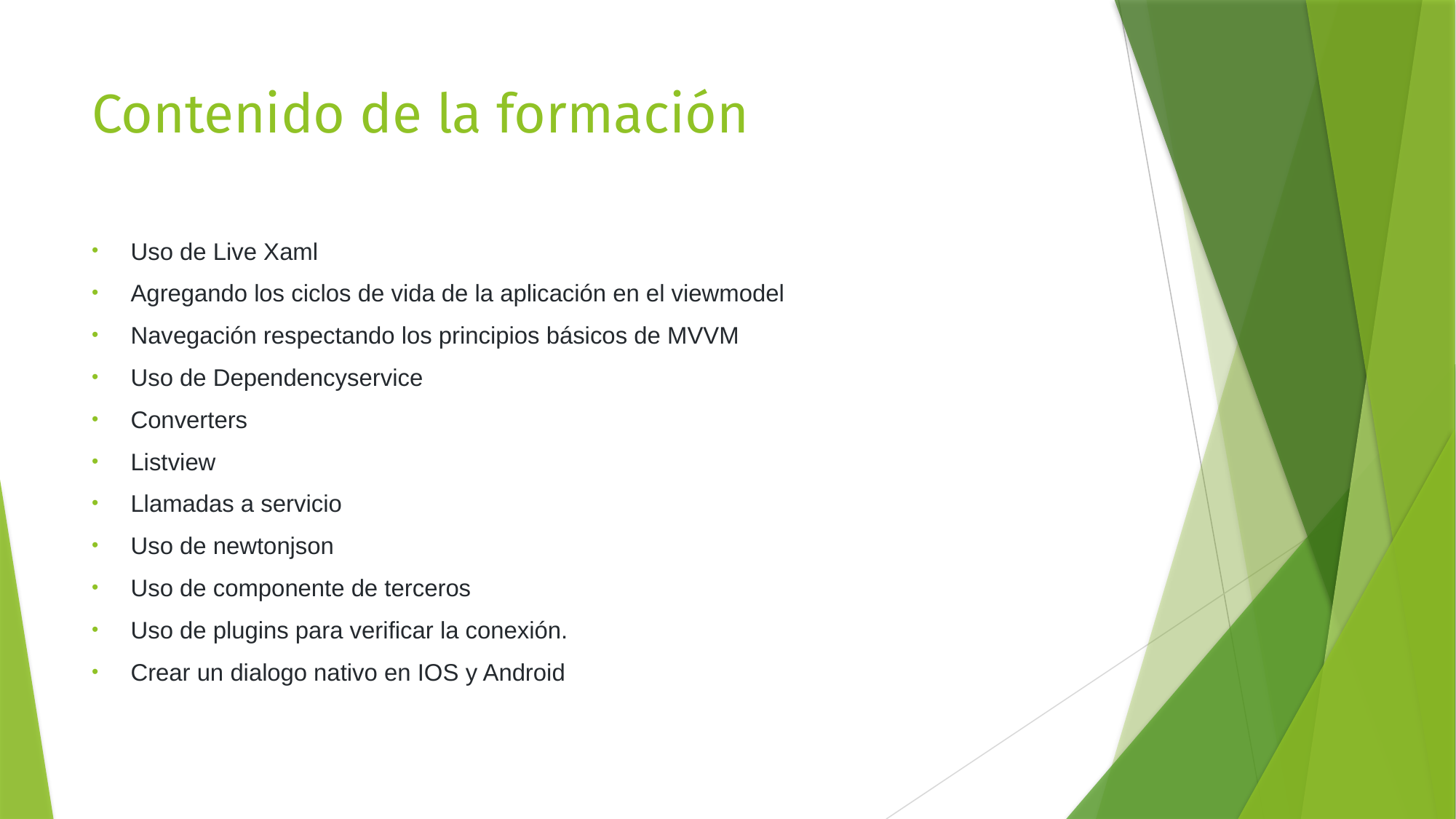

# Contenido de la formación
Uso de Live Xaml
Agregando los ciclos de vida de la aplicación en el viewmodel
Navegación respectando los principios básicos de MVVM
Uso de Dependencyservice
Converters
Listview
Llamadas a servicio
Uso de newtonjson
Uso de componente de terceros
Uso de plugins para verificar la conexión.
Crear un dialogo nativo en IOS y Android